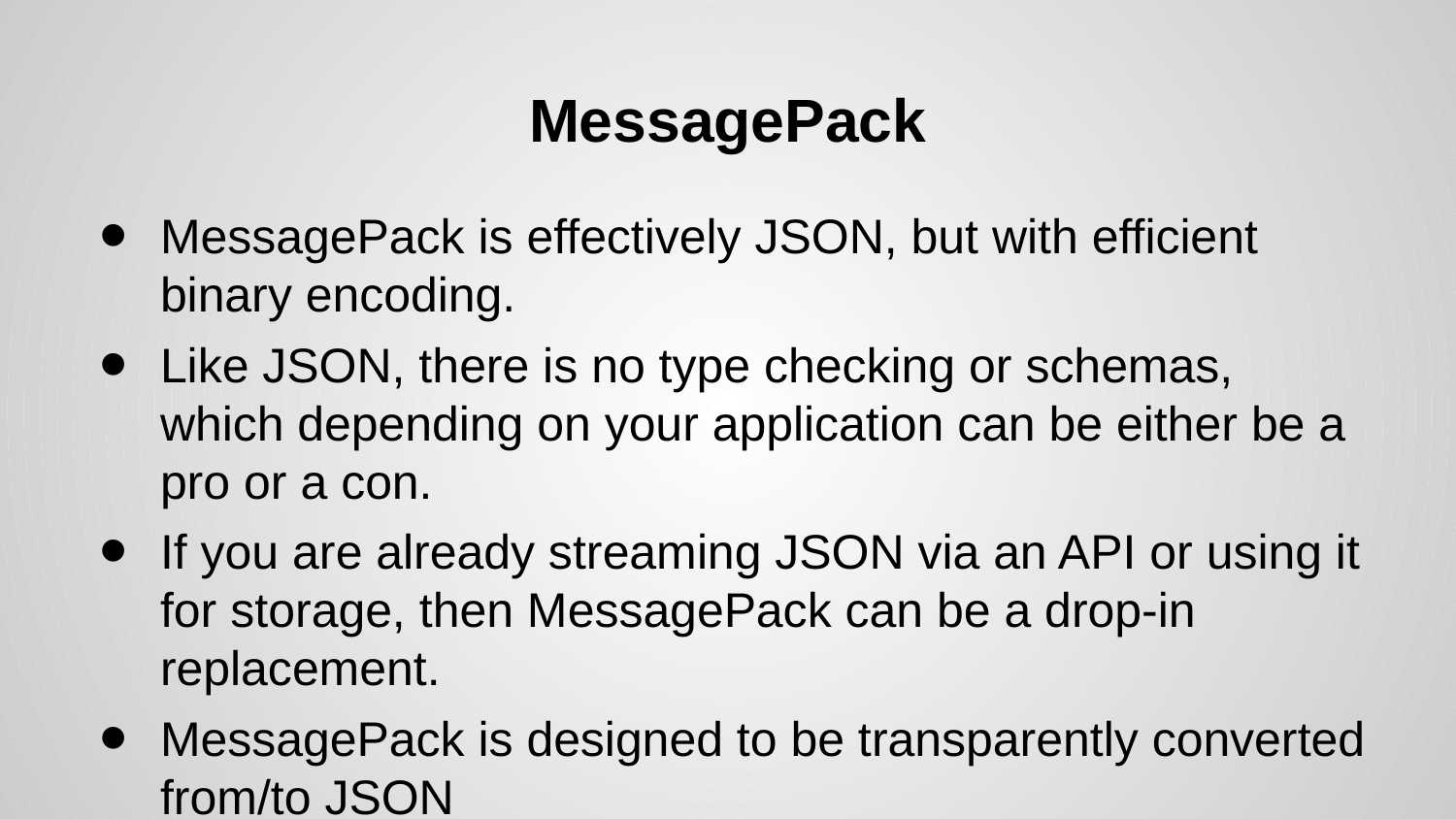

# MessagePack
MessagePack is effectively JSON, but with efficient binary encoding.
Like JSON, there is no type checking or schemas, which depending on your application can be either be a pro or a con.
If you are already streaming JSON via an API or using it for storage, then MessagePack can be a drop-in replacement.
MessagePack is designed to be transparently converted from/to JSON